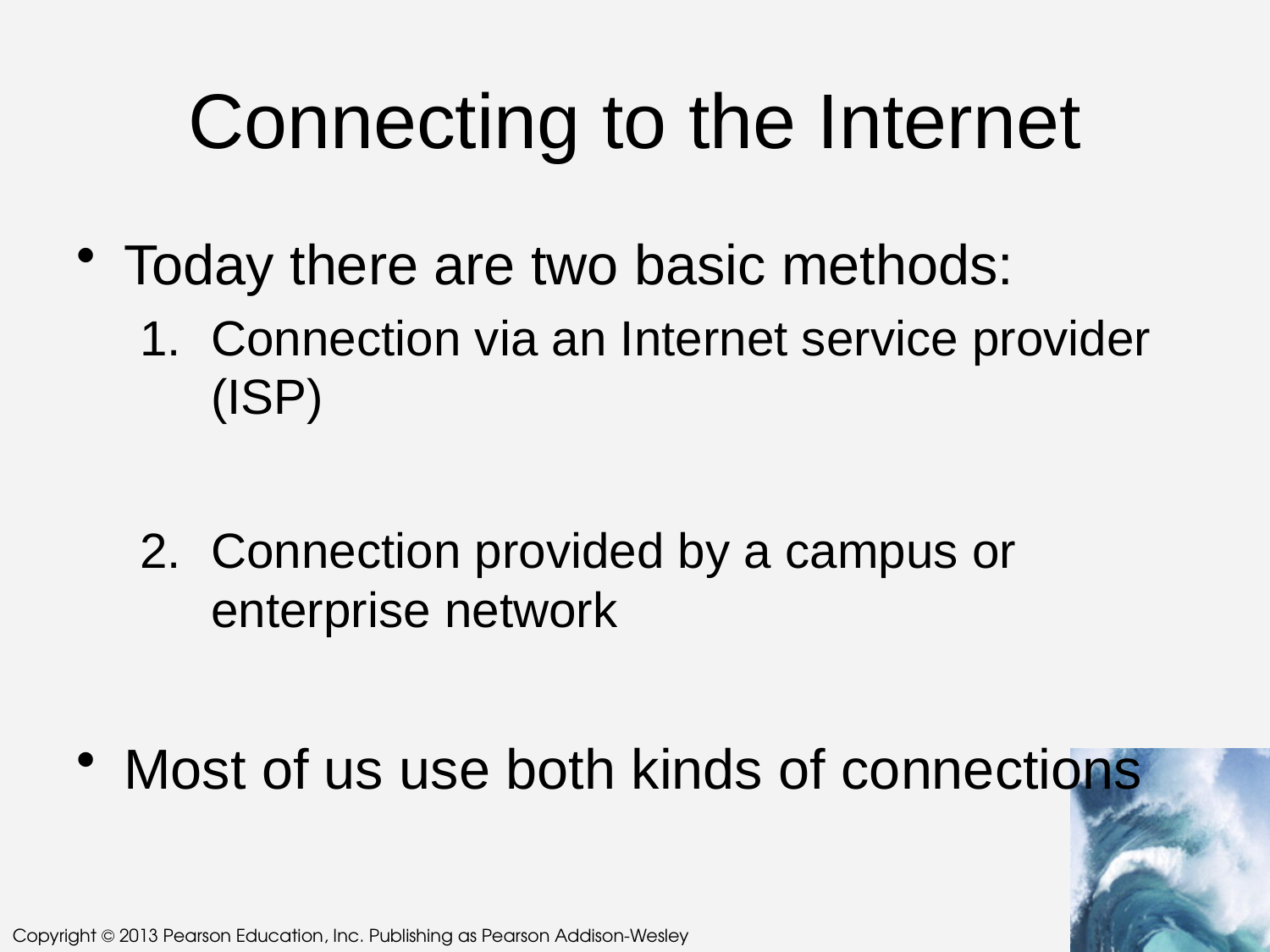

# Connecting to the Internet
Today there are two basic methods:
Connection via an Internet service provider (ISP)

Connection provided by a campus or enterprise network

Most of us use both kinds of connections